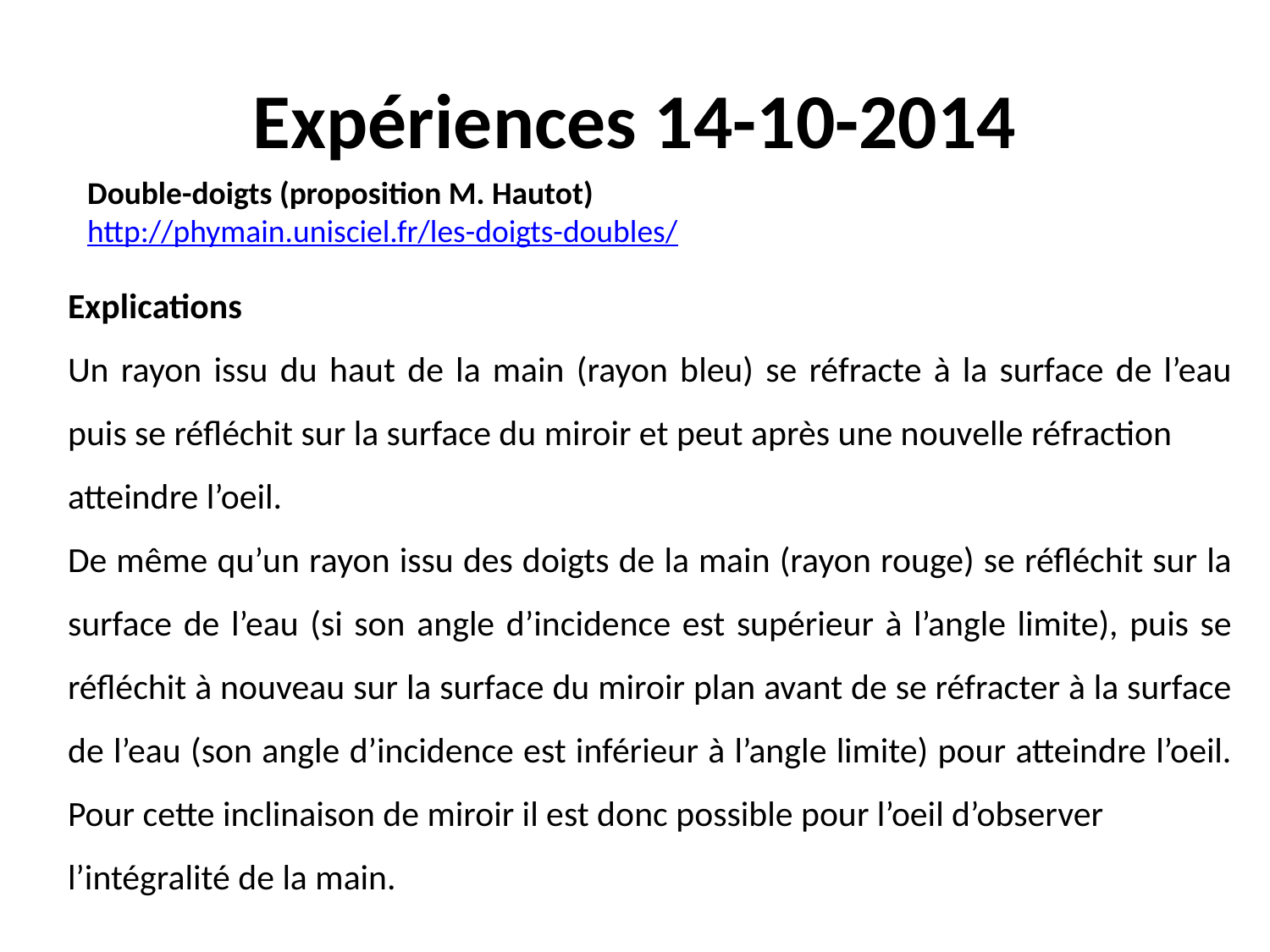

# Expériences 14-10-2014
Double-doigts (proposition M. Hautot)
http://phymain.unisciel.fr/les-doigts-doubles/
Explications
Un rayon issu du haut de la main (rayon bleu) se réfracte à la surface de l’eau puis se réfléchit sur la surface du miroir et peut après une nouvelle réfraction
atteindre l’oeil.
De même qu’un rayon issu des doigts de la main (rayon rouge) se réfléchit sur la surface de l’eau (si son angle d’incidence est supérieur à l’angle limite), puis se réfléchit à nouveau sur la surface du miroir plan avant de se réfracter à la surface de l’eau (son angle d’incidence est inférieur à l’angle limite) pour atteindre l’oeil.
Pour cette inclinaison de miroir il est donc possible pour l’oeil d’observer
l’intégralité de la main.